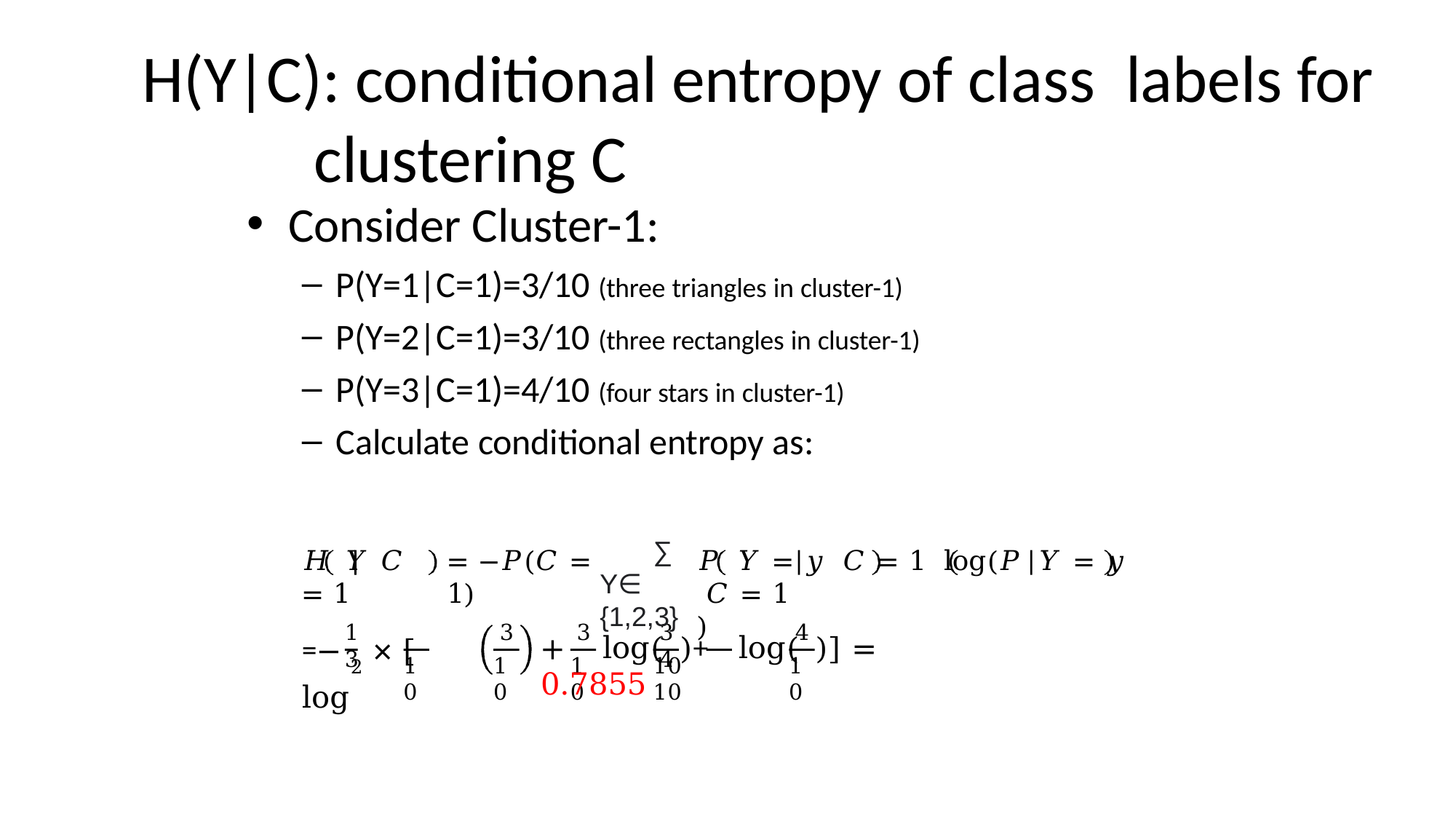

# H(Y|C): conditional entropy of class  labels for clustering C
Consider Cluster-1:
P(Y=1|C=1)=3/10 (three triangles in cluster-1)
P(Y=2|C=1)=3/10 (three rectangles in cluster-1)
P(Y=3|C=1)=4/10 (four stars in cluster-1)
Calculate conditional entropy as:
       ∑
Y∈ {1,2,3}
𝐻 𝑌 𝐶 = 1
= −𝑃(𝐶 = 1)
𝑃  𝑌 = 𝑦  𝐶 = 1  log(𝑃  𝑌 = 𝑦  𝐶 = 1	)

3
10
1	3
3
3	4
4

=− 2 × [	log
+	log(	)+	log(	)] = 0.7855

10
10
10	10
10